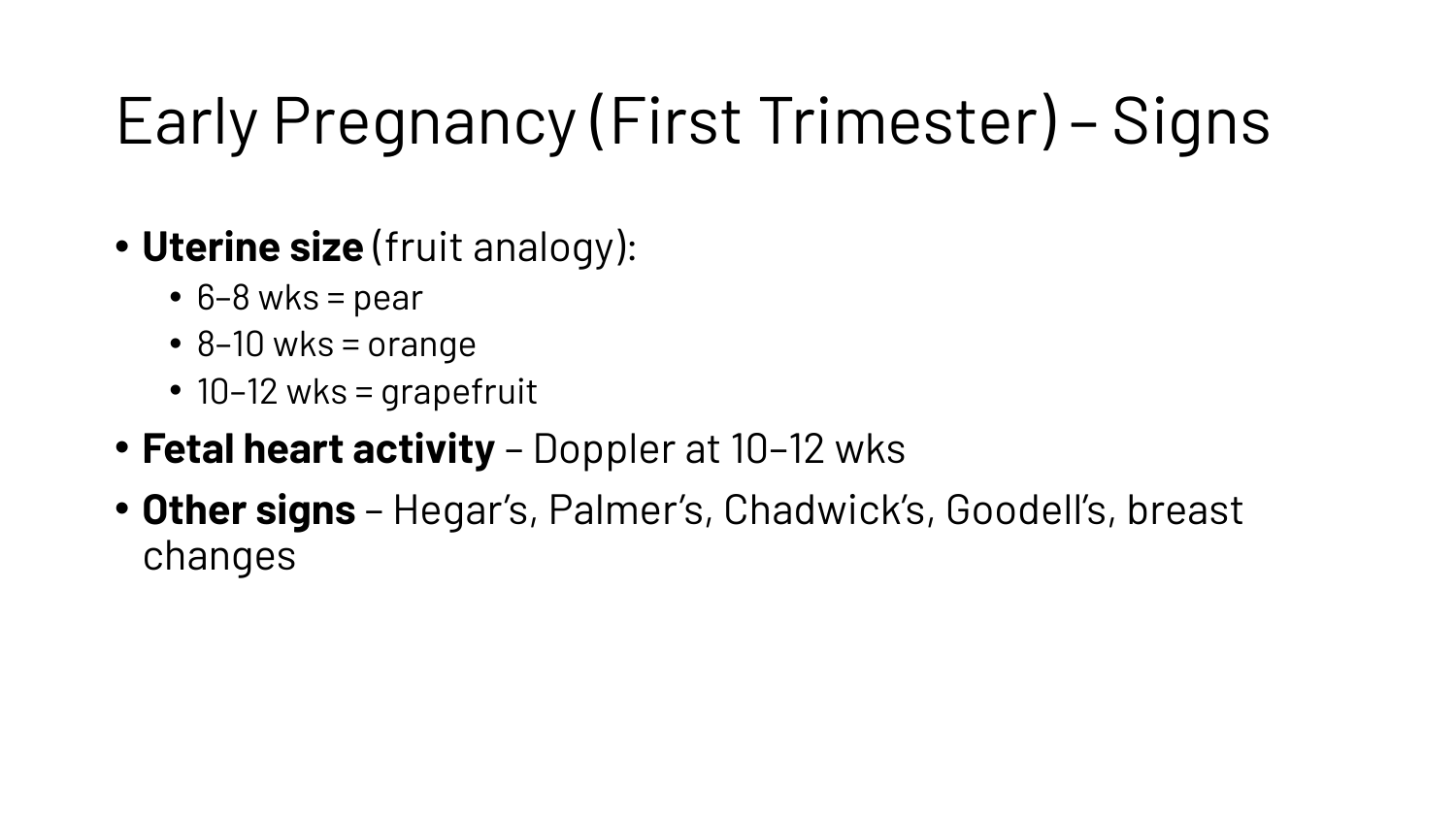

# Early Pregnancy (First Trimester) – Signs
Uterine size (fruit analogy):
6–8 wks = pear
8–10 wks = orange
10–12 wks = grapefruit
Fetal heart activity – Doppler at 10–12 wks
Other signs – Hegar’s, Palmer’s, Chadwick’s, Goodell’s, breast changes